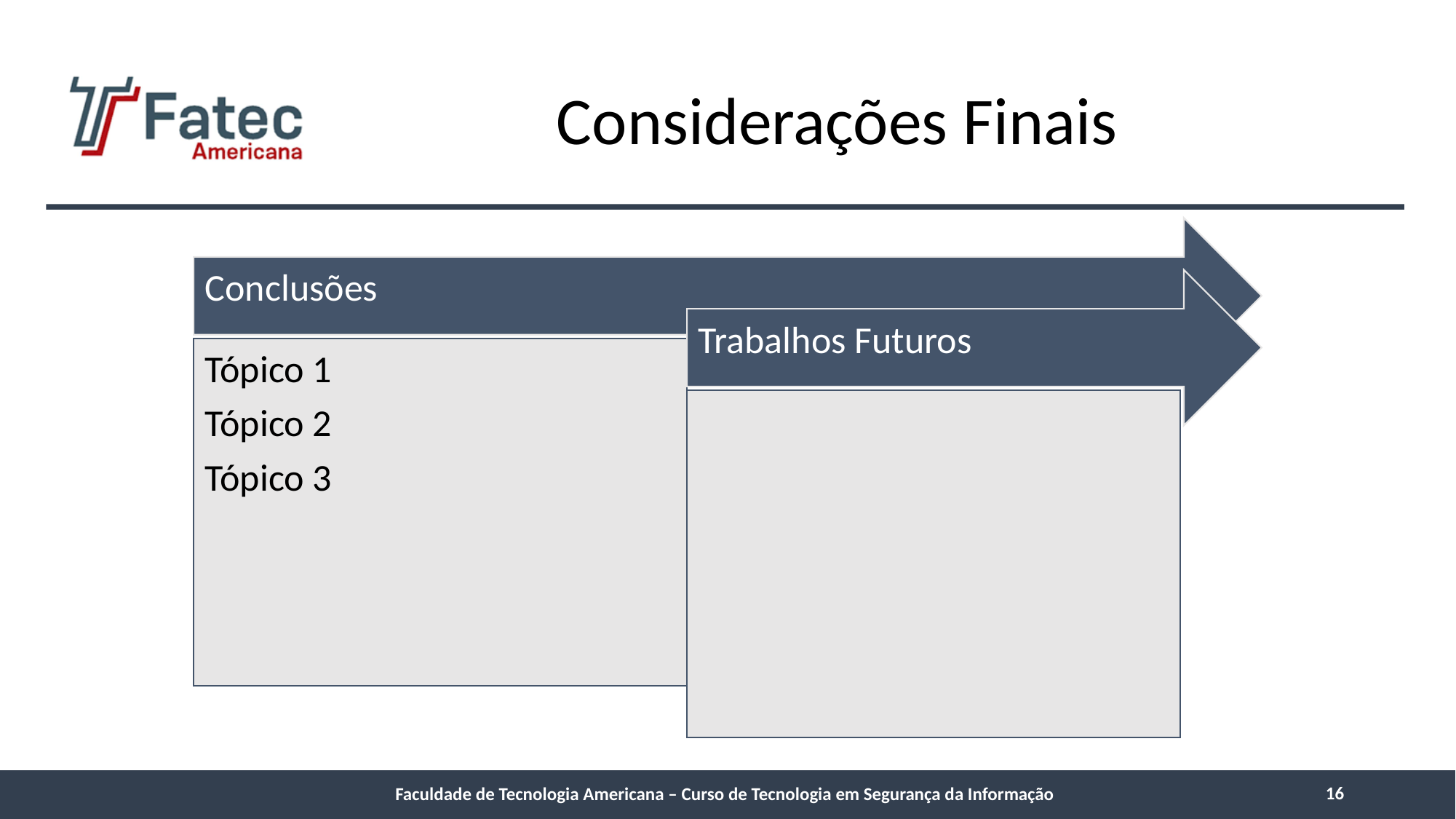

# Considerações Finais
Conclusões
Tópico 1
Tópico 2
Tópico 3
Trabalhos Futuros

16
Faculdade de Tecnologia Americana – Curso de Tecnologia em Segurança da Informação